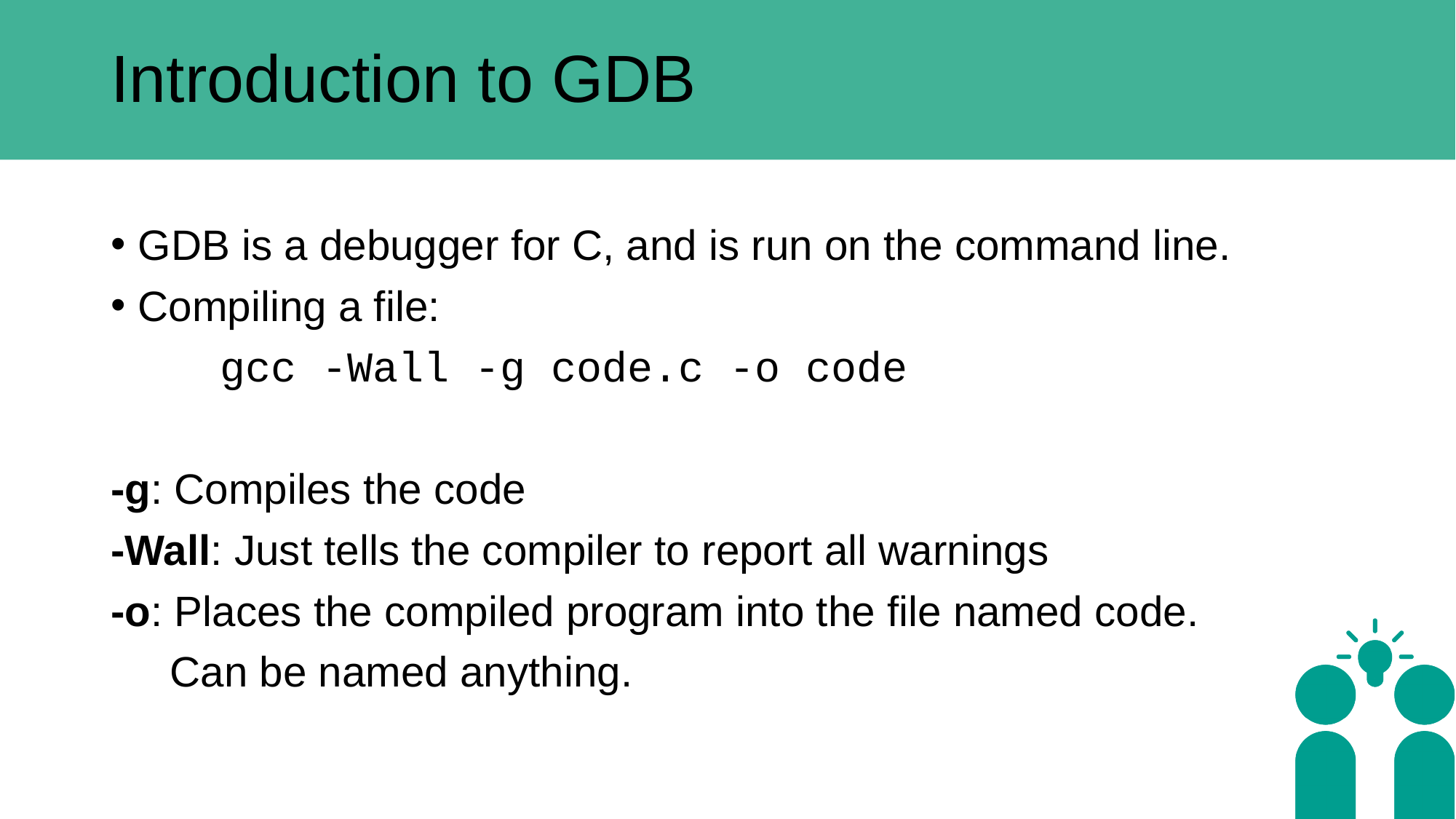

# Introduction to GDB
GDB is a debugger for C, and is run on the command line.
Compiling a file:
 	gcc -Wall -g code.c -o code

-g: Compiles the code
-Wall: Just tells the compiler to report all warnings
-o: Places the compiled program into the file named code.
     Can be named anything.